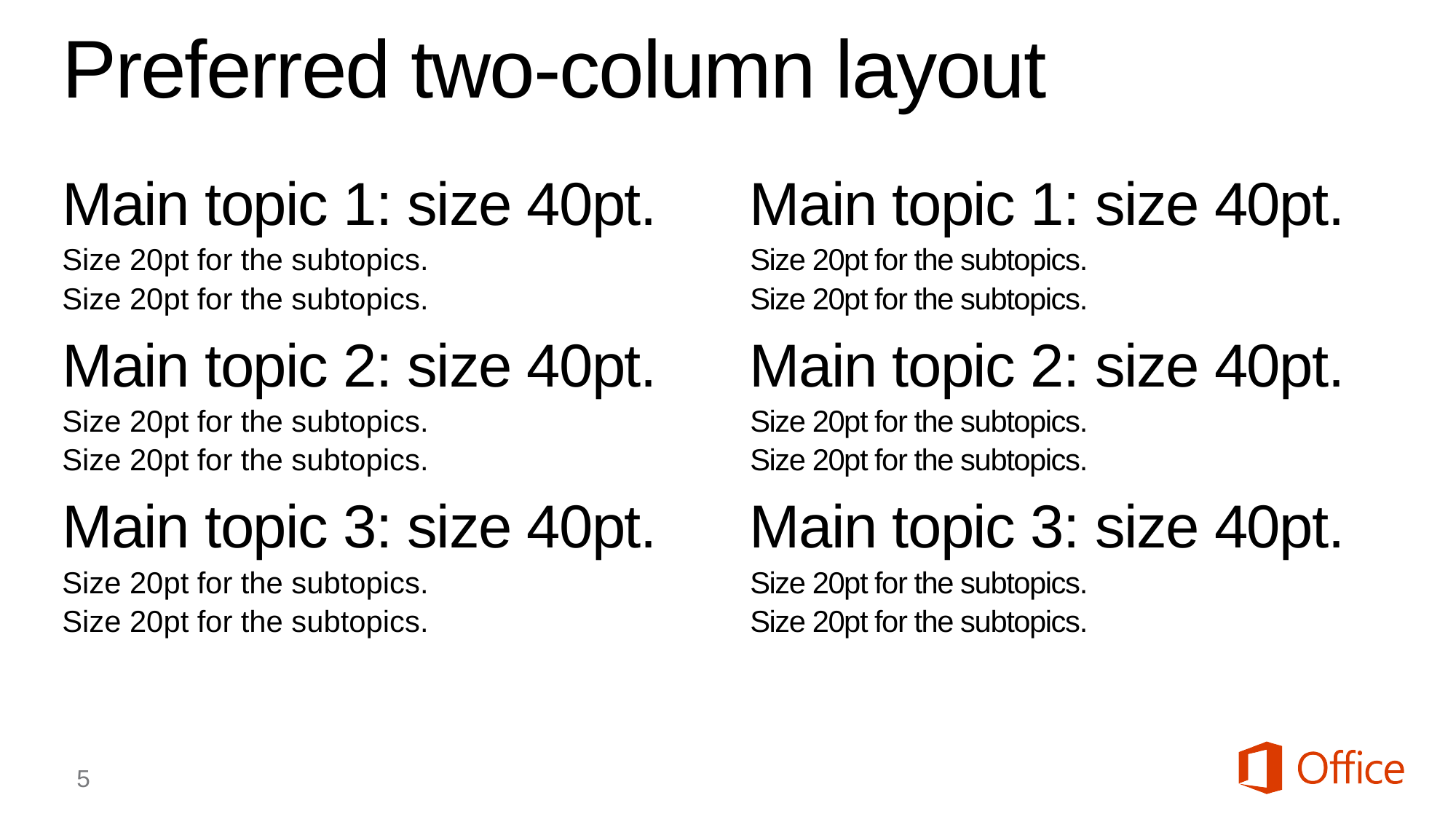

# Preferred two-column layout
Main topic 1: size 40pt.
Size 20pt for the subtopics.
Size 20pt for the subtopics.
Main topic 2: size 40pt.
Size 20pt for the subtopics.
Size 20pt for the subtopics.
Main topic 3: size 40pt.
Size 20pt for the subtopics.
Size 20pt for the subtopics.
Main topic 1: size 40pt.
Size 20pt for the subtopics.
Size 20pt for the subtopics.
Main topic 2: size 40pt.
Size 20pt for the subtopics.
Size 20pt for the subtopics.
Main topic 3: size 40pt.
Size 20pt for the subtopics.
Size 20pt for the subtopics.
5